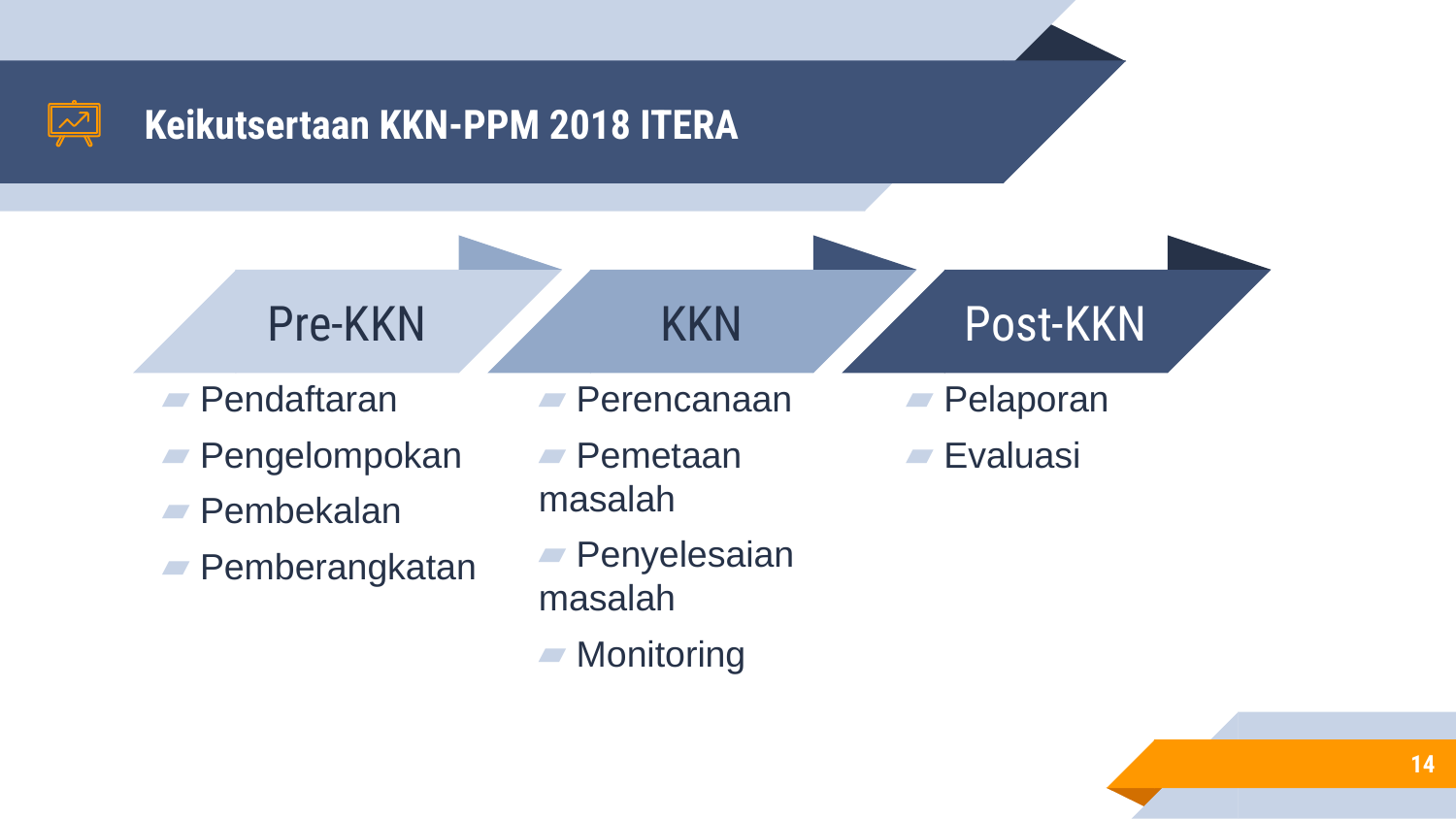

# Keikutsertaan KKN-PPM 2018 ITERA

Pre-KKN

KKN

Post-KKN

 Pendaftaran
 Pengelompokan
 Pembekalan
 Pemberangkatan

 Perencanaan
 Pemetaan masalah
 Penyelesaian masalah
 Monitoring

 Pelaporan
 Evaluasi
14